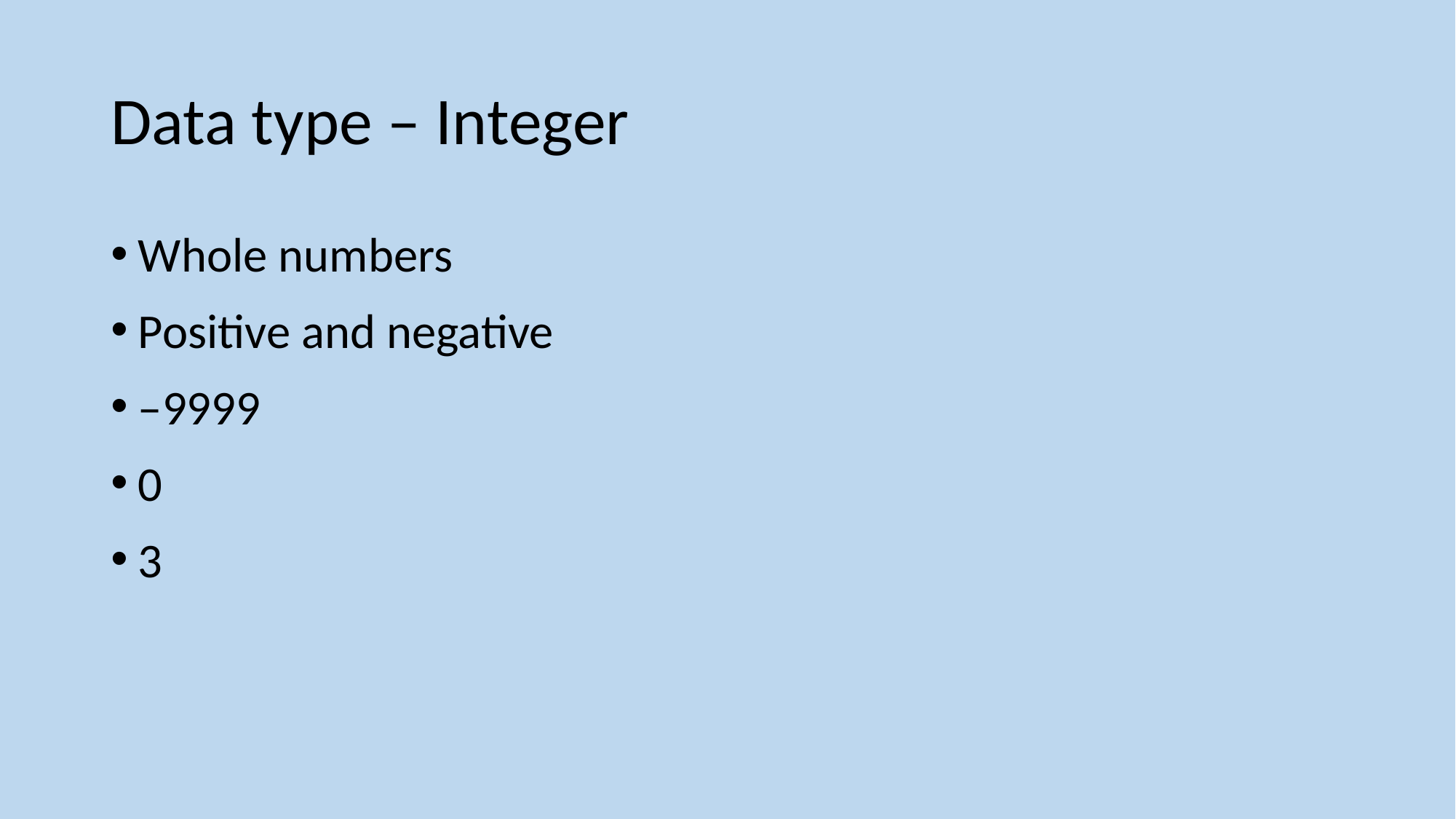

# Data type – Integer
Whole numbers
Positive and negative
–9999
0
3